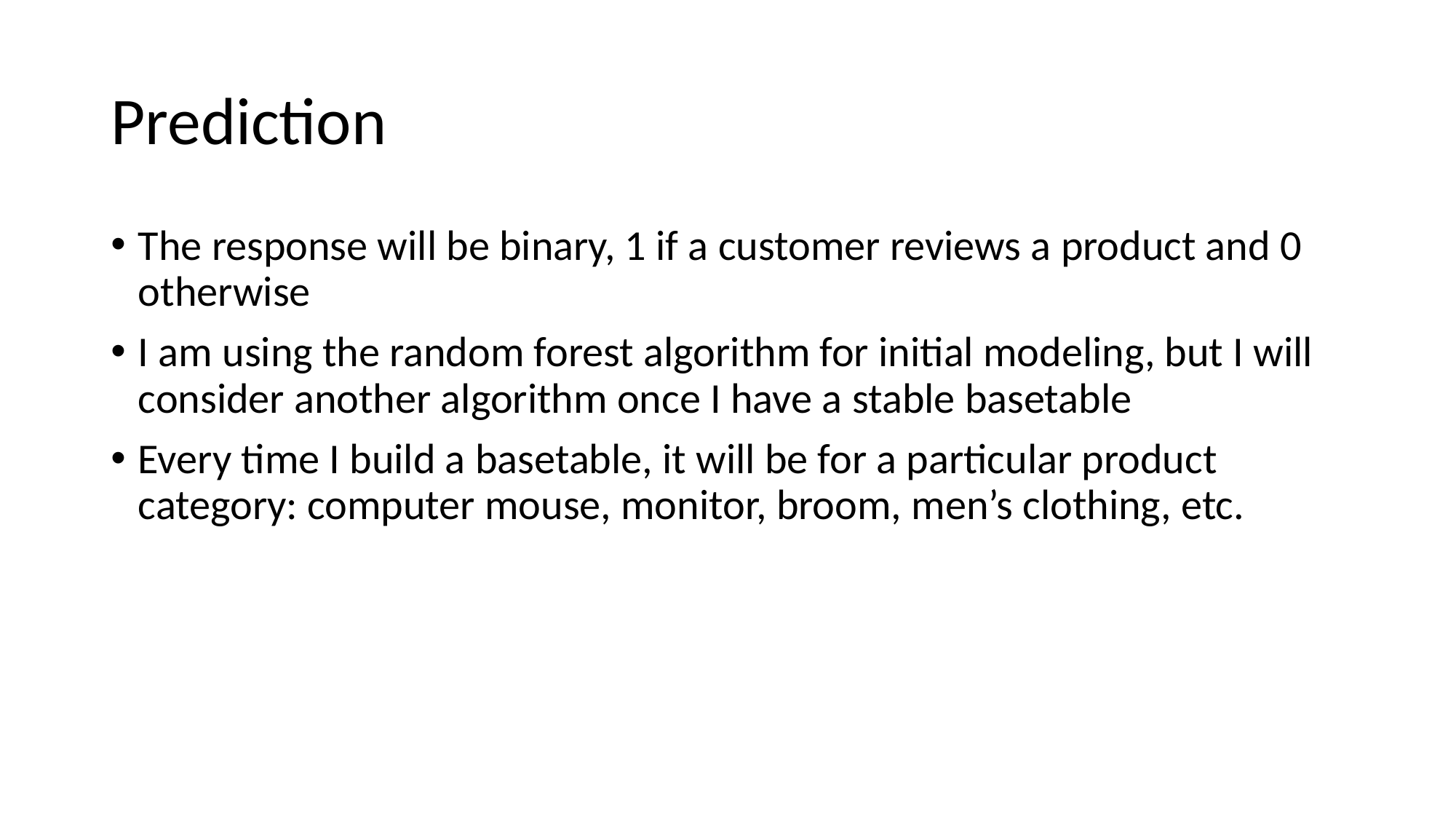

# Prediction
The response will be binary, 1 if a customer reviews a product and 0 otherwise
I am using the random forest algorithm for initial modeling, but I will consider another algorithm once I have a stable basetable
Every time I build a basetable, it will be for a particular product category: computer mouse, monitor, broom, men’s clothing, etc.